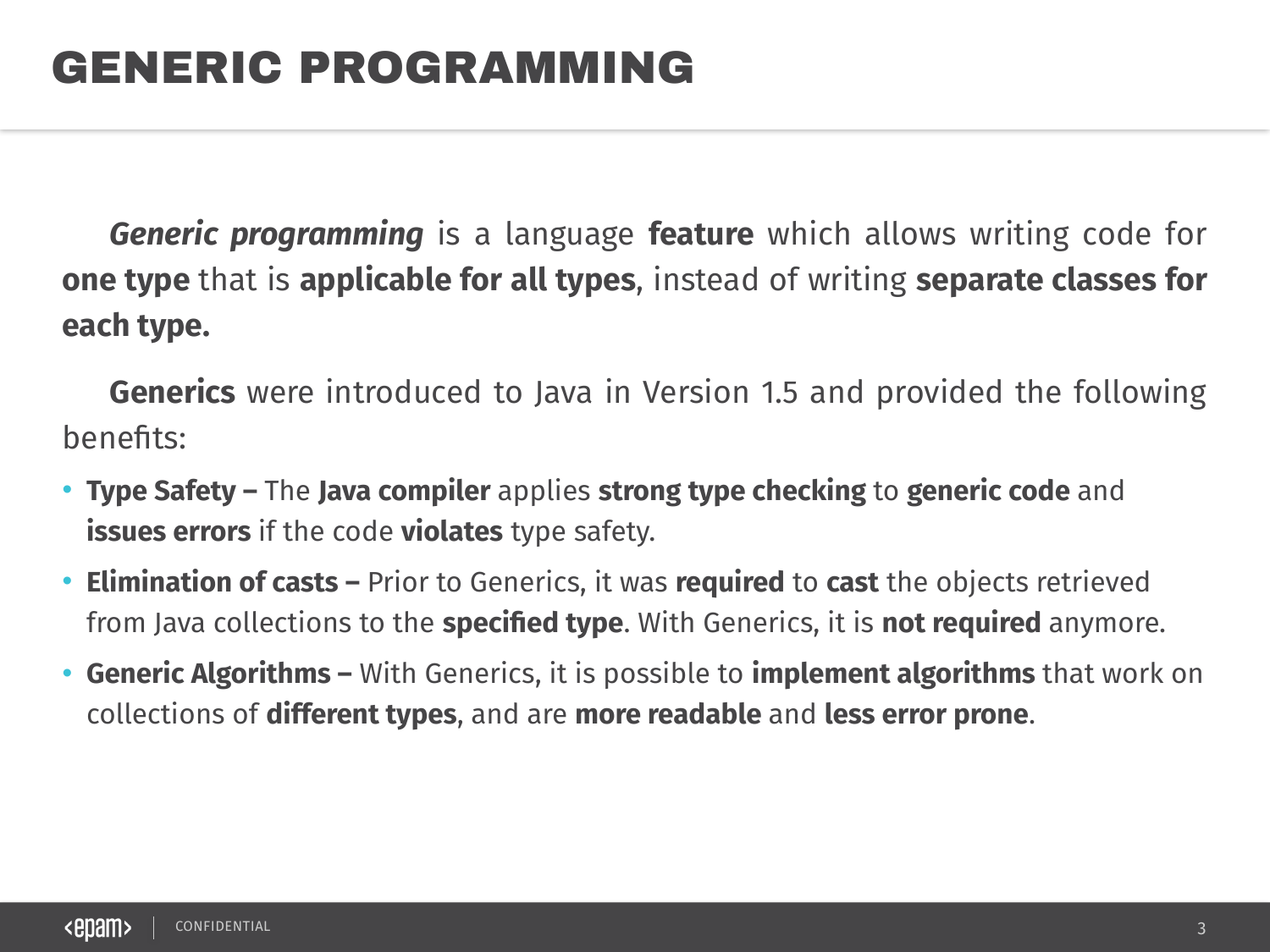

GENERIC PROGRAMMING
Generic programming is a language feature which allows writing code for one type that is applicable for all types, instead of writing separate classes for each type.
Generics were introduced to Java in Version 1.5 and provided the following benefits:
Type Safety – The Java compiler applies strong type checking to generic code and issues errors if the code violates type safety.
Elimination of casts – Prior to Generics, it was required to cast the objects retrieved from Java collections to the specified type. With Generics, it is not required anymore.
Generic Algorithms – With Generics, it is possible to implement algorithms that work on collections of different types, and are more readable and less error prone.